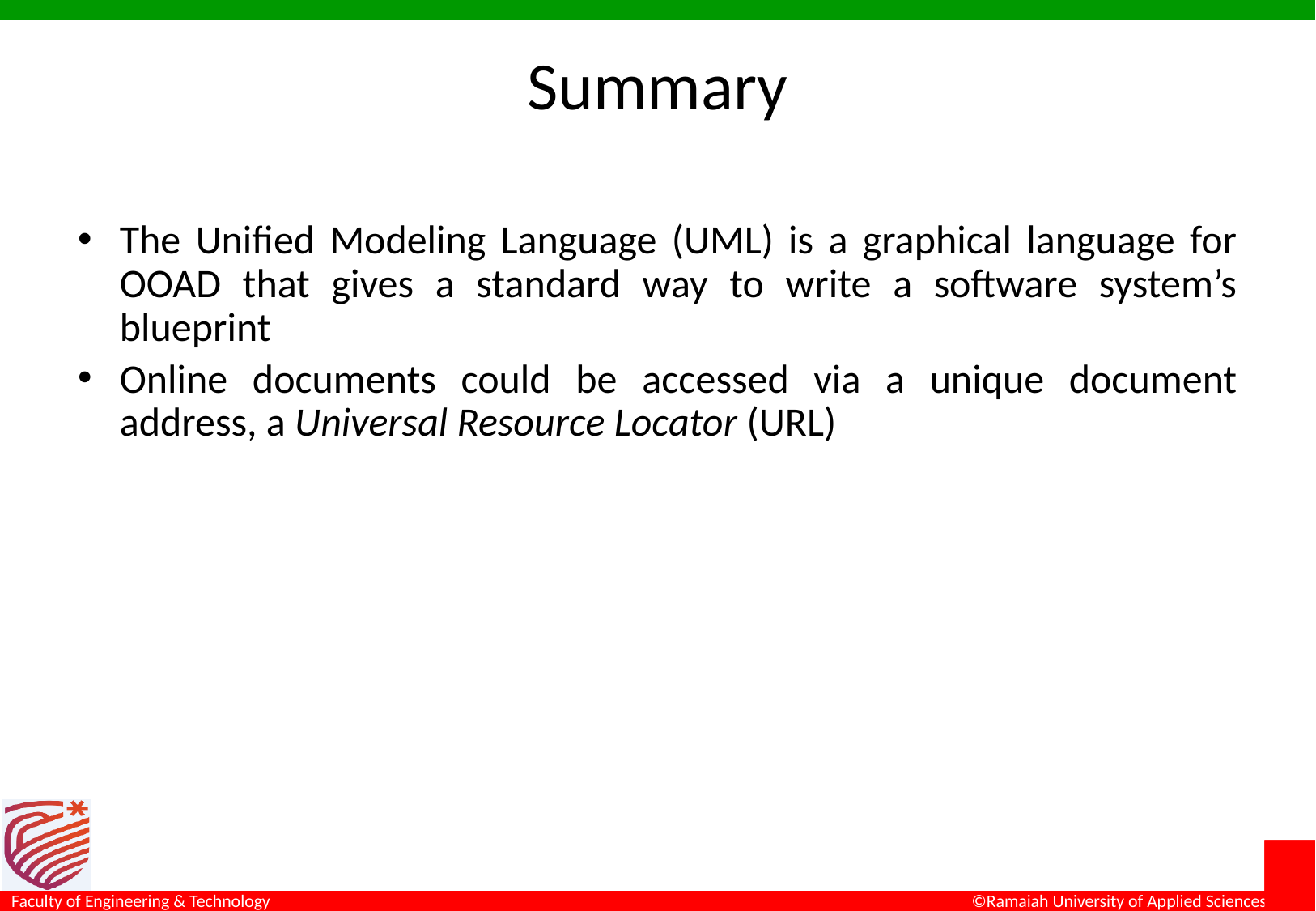

# Summary
The Unified Modeling Language (UML) is a graphical language for OOAD that gives a standard way to write a software system’s blueprint
Online documents could be accessed via a unique document address, a Universal Resource Locator (URL)